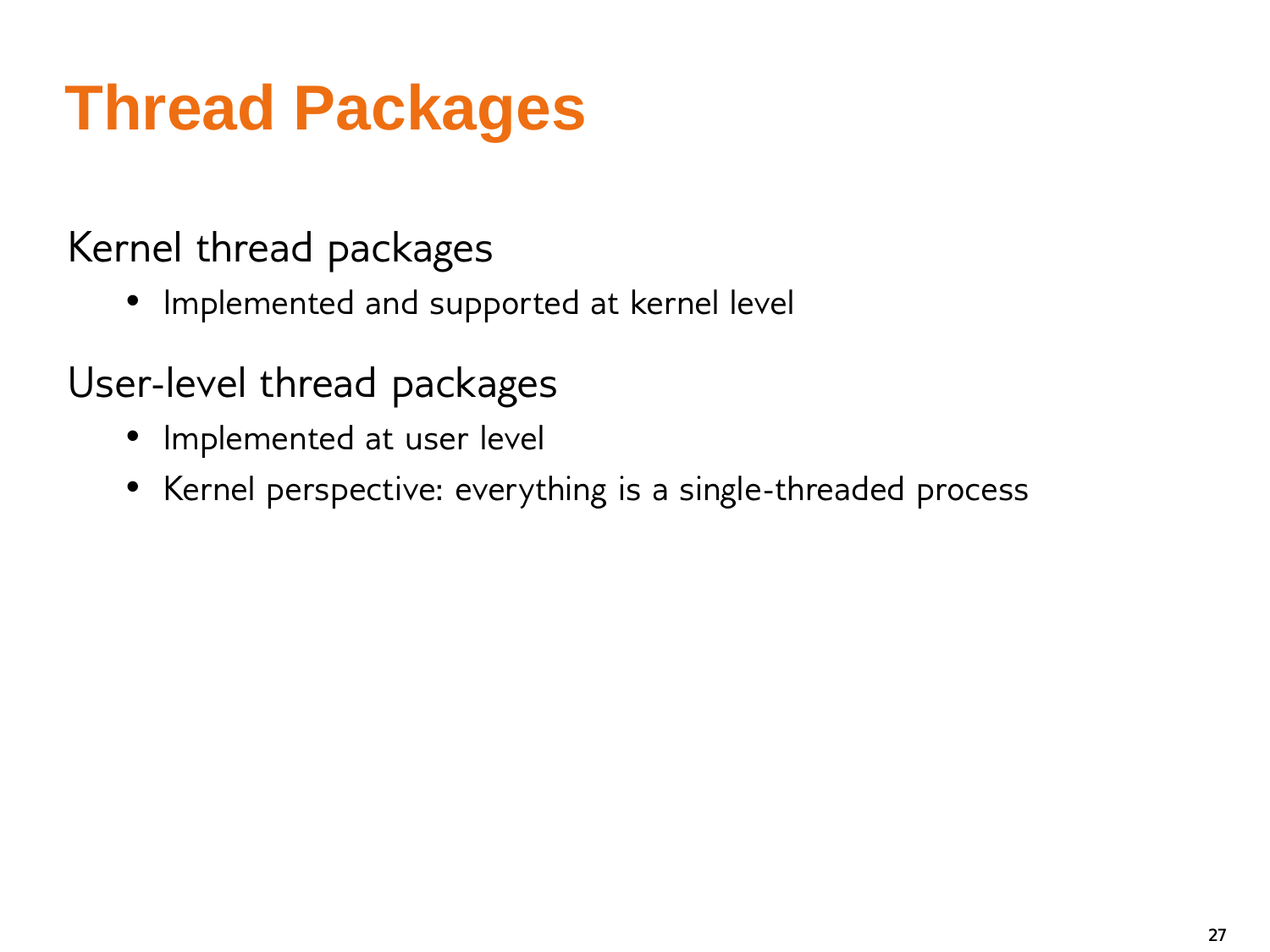

# Thread Packages
Kernel thread packages
Implemented and supported at kernel level
User-level thread packages
Implemented at user level
Kernel perspective: everything is a single-threaded process